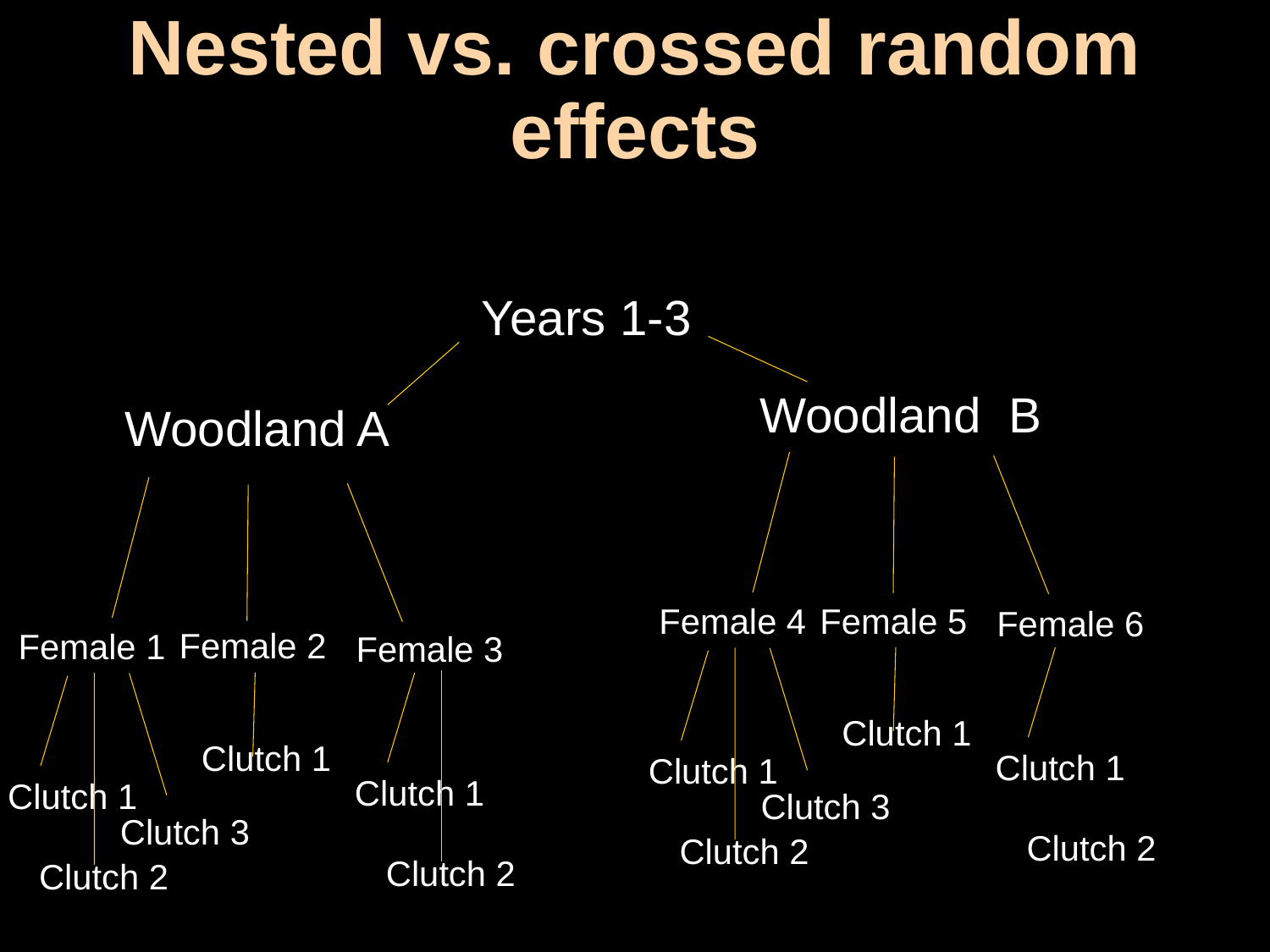

# Nested vs. crossed random effects
Years 1-3
Woodland  B
Woodland A
Female 5
Female 4
Female 6
Female 2
Female 1
Female 3
Clutch 1
Clutch 1
Clutch 1
Individual
Clutch 1
Clutch 1
Clutch 1
Clutch 3
Clutch 3
Clutch 2
Clutch 2
Clutch 2
Clutch 2